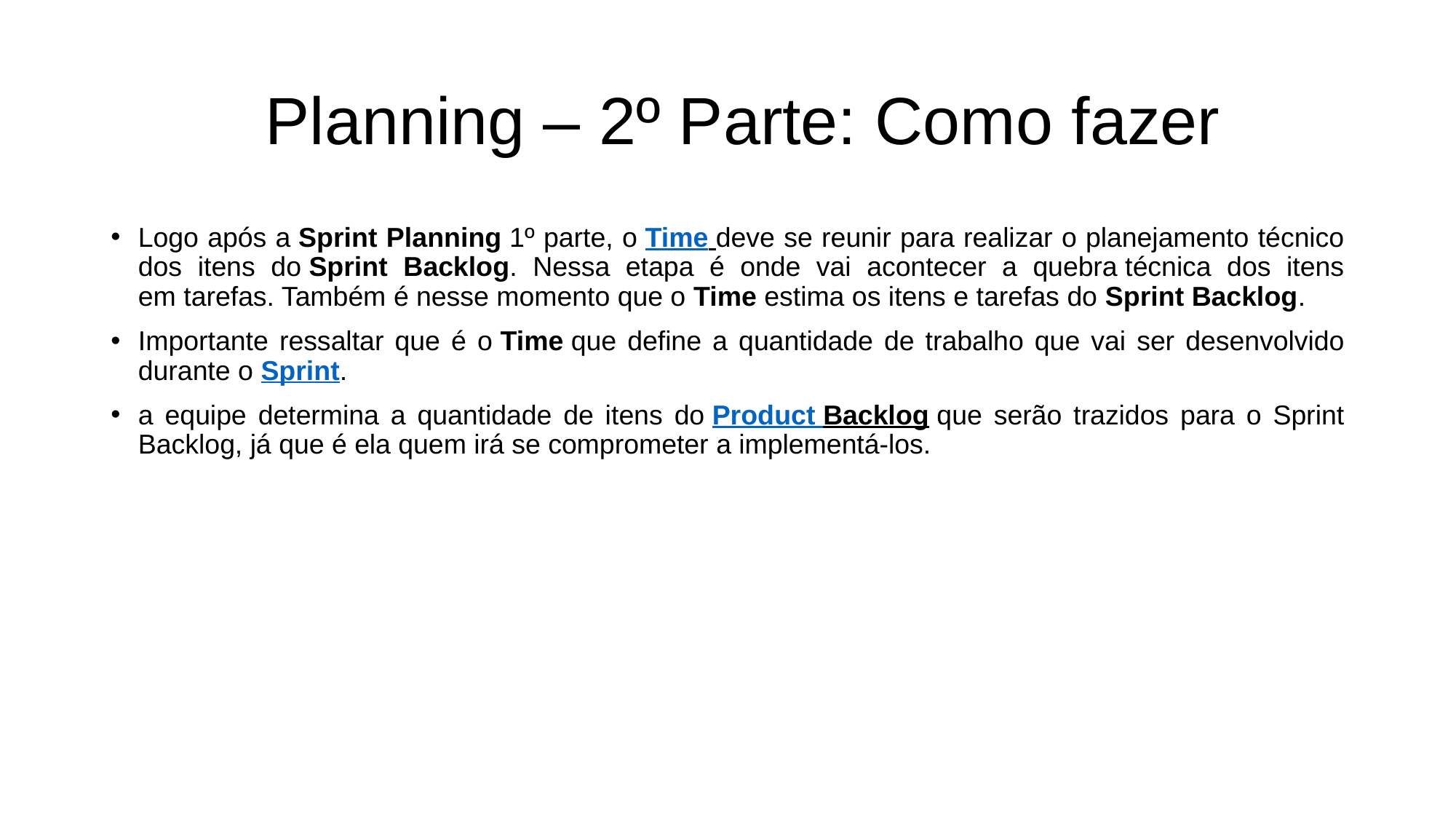

# Planning – 2º Parte: Como fazer
Logo após a Sprint Planning 1º parte, o Time deve se reunir para realizar o planejamento técnico dos itens do Sprint Backlog. Nessa etapa é onde vai acontecer a quebra técnica dos itens em tarefas. Também é nesse momento que o Time estima os itens e tarefas do Sprint Backlog.
Importante ressaltar que é o Time que define a quantidade de trabalho que vai ser desenvolvido durante o Sprint.
a equipe determina a quantidade de itens do Product Backlog que serão trazidos para o Sprint Backlog, já que é ela quem irá se comprometer a implementá-los.